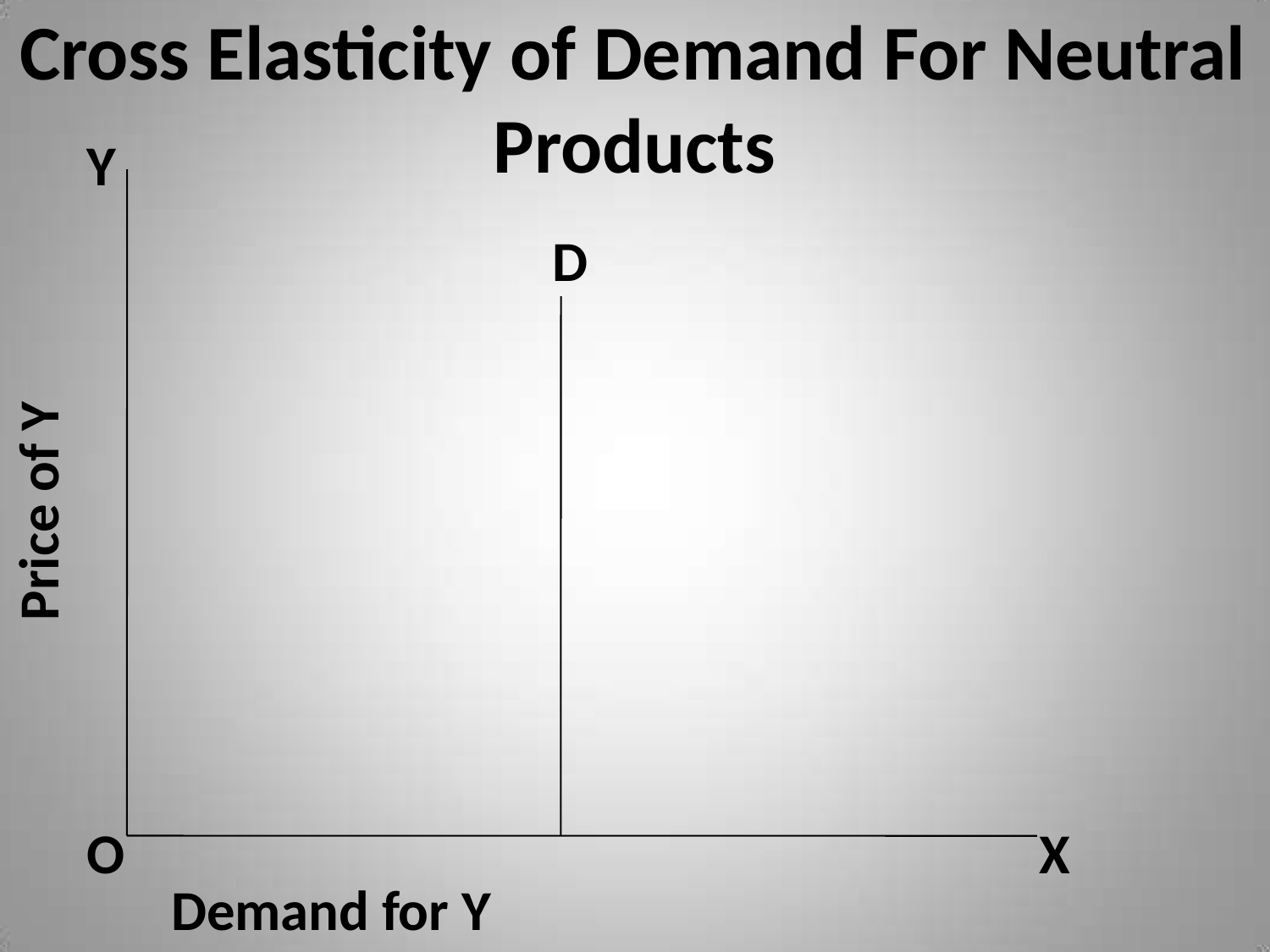

# Cross Elasticity of Demand For Neutral
Products
D
Y

Price of Y
O
X

Demand for Y